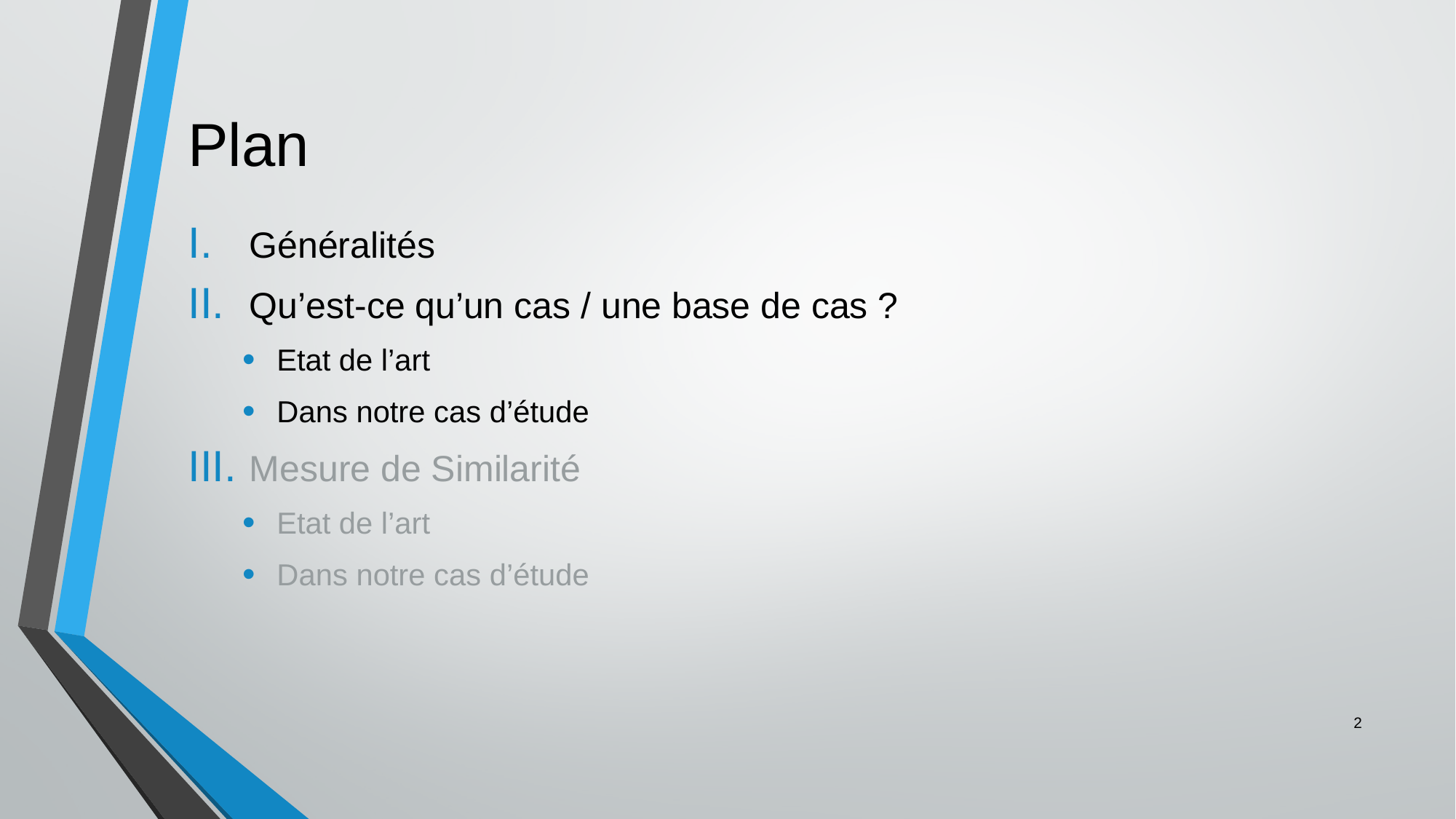

# Plan
Généralités
Qu’est-ce qu’un cas / une base de cas ?
Etat de l’art
Dans notre cas d’étude
Mesure de Similarité
Etat de l’art
Dans notre cas d’étude

2